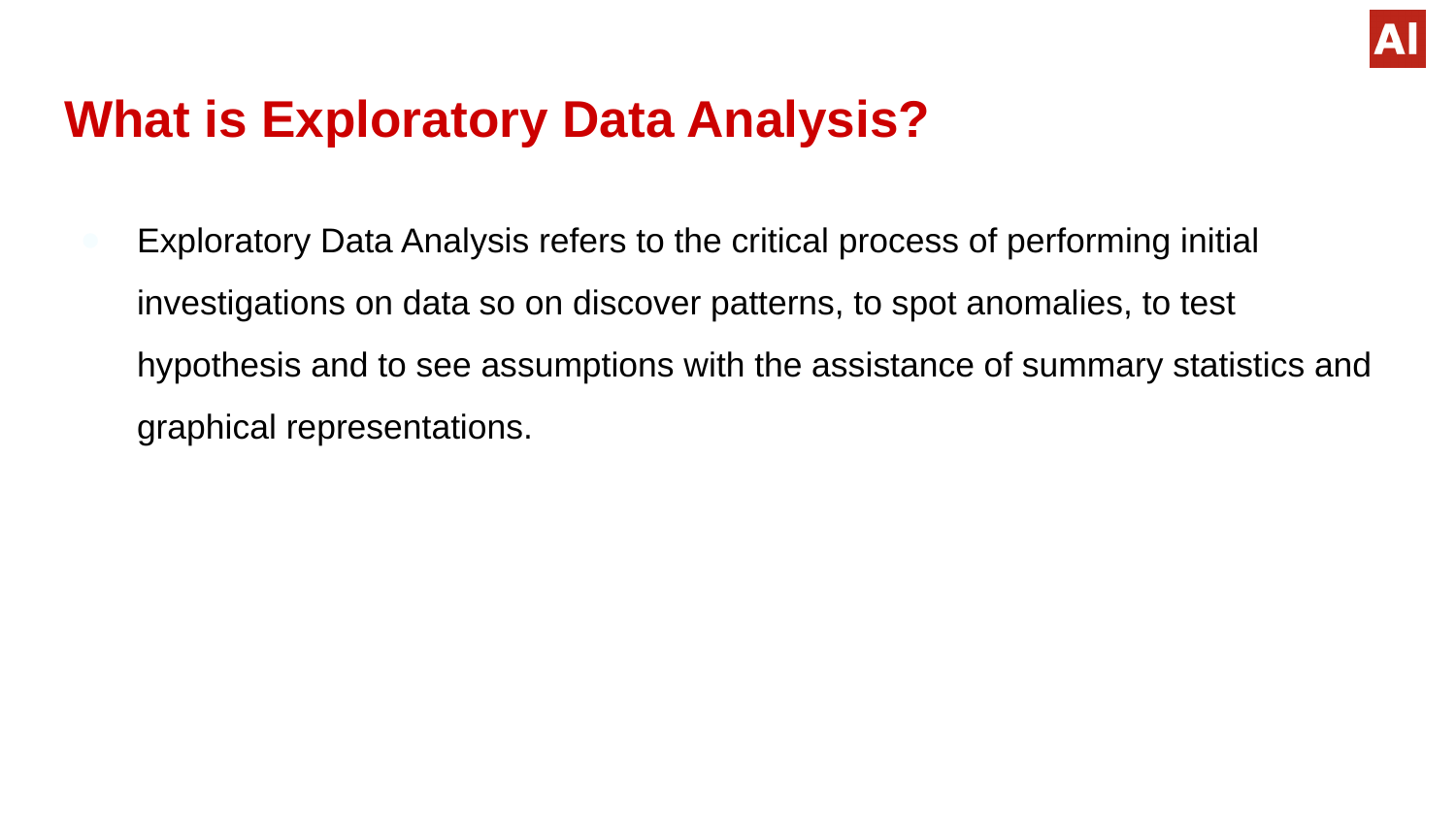

# What is Exploratory Data Analysis?
Exploratory Data Analysis refers to the critical process of performing initial investigations on data so on discover patterns, to spot anomalies, to test hypothesis and to see assumptions with the assistance of summary statistics and graphical representations.